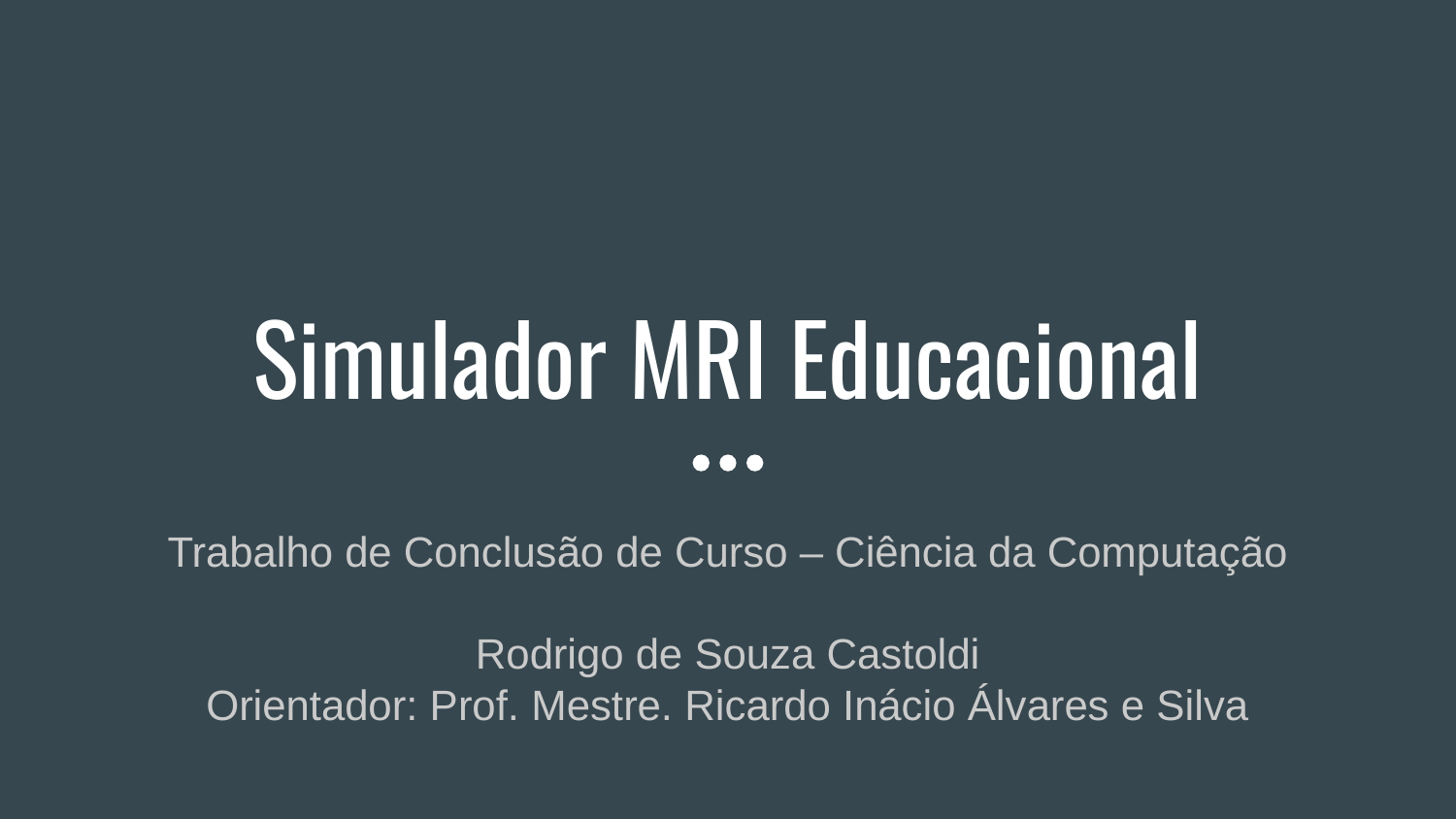

# Simulador MRI Educacional

Trabalho de Conclusão de Curso – Ciência da Computação

Rodrigo de Souza Castoldi
Orientador: Prof. Mestre. Ricardo Inácio Álvares e Silva